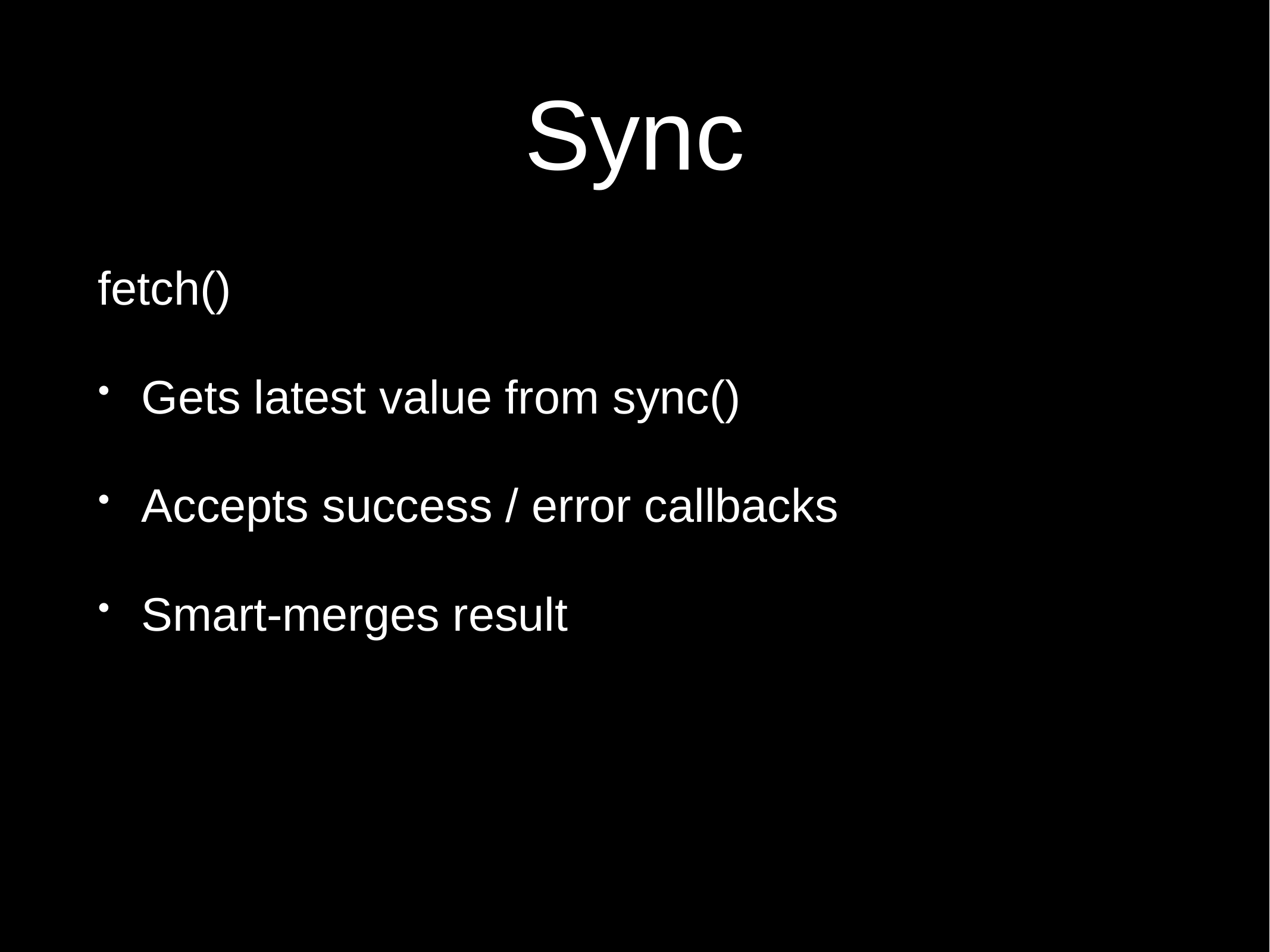

# Sync
fetch()
Gets latest value from sync()
Accepts success / error callbacks
Smart-merges result